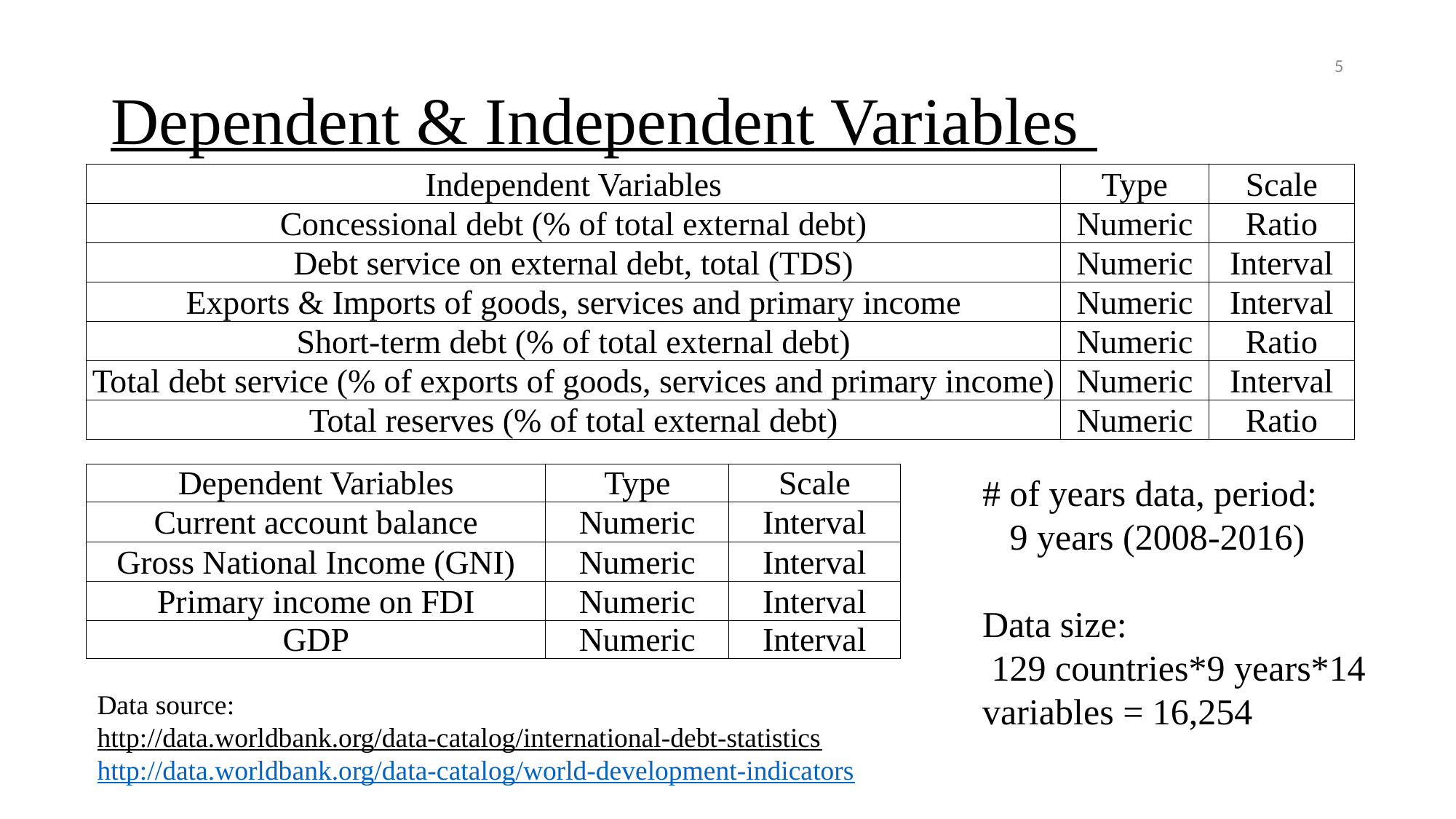

# Dependent & Independent Variables
5
| Independent Variables | Type | Scale |
| --- | --- | --- |
| Concessional debt (% of total external debt) | Numeric | Ratio |
| Debt service on external debt, total (TDS) | Numeric | Interval |
| Exports & Imports of goods, services and primary income | Numeric | Interval |
| Short-term debt (% of total external debt) | Numeric | Ratio |
| Total debt service (% of exports of goods, services and primary income) | Numeric | Interval |
| Total reserves (% of total external debt) | Numeric | Ratio |
| Dependent Variables | Type | Scale |
| --- | --- | --- |
| Current account balance | Numeric | Interval |
| Gross National Income (GNI) | Numeric | Interval |
| Primary income on FDI | Numeric | Interval |
| GDP | Numeric | Interval |
# of years data, period:
   9 years (2008-2016)

Data size:
 129 countries*9 years*14 variables = 16,254

Data source:
http://data.worldbank.org/data-catalog/international-debt-statistics
http://data.worldbank.org/data-catalog/world-development-indicators